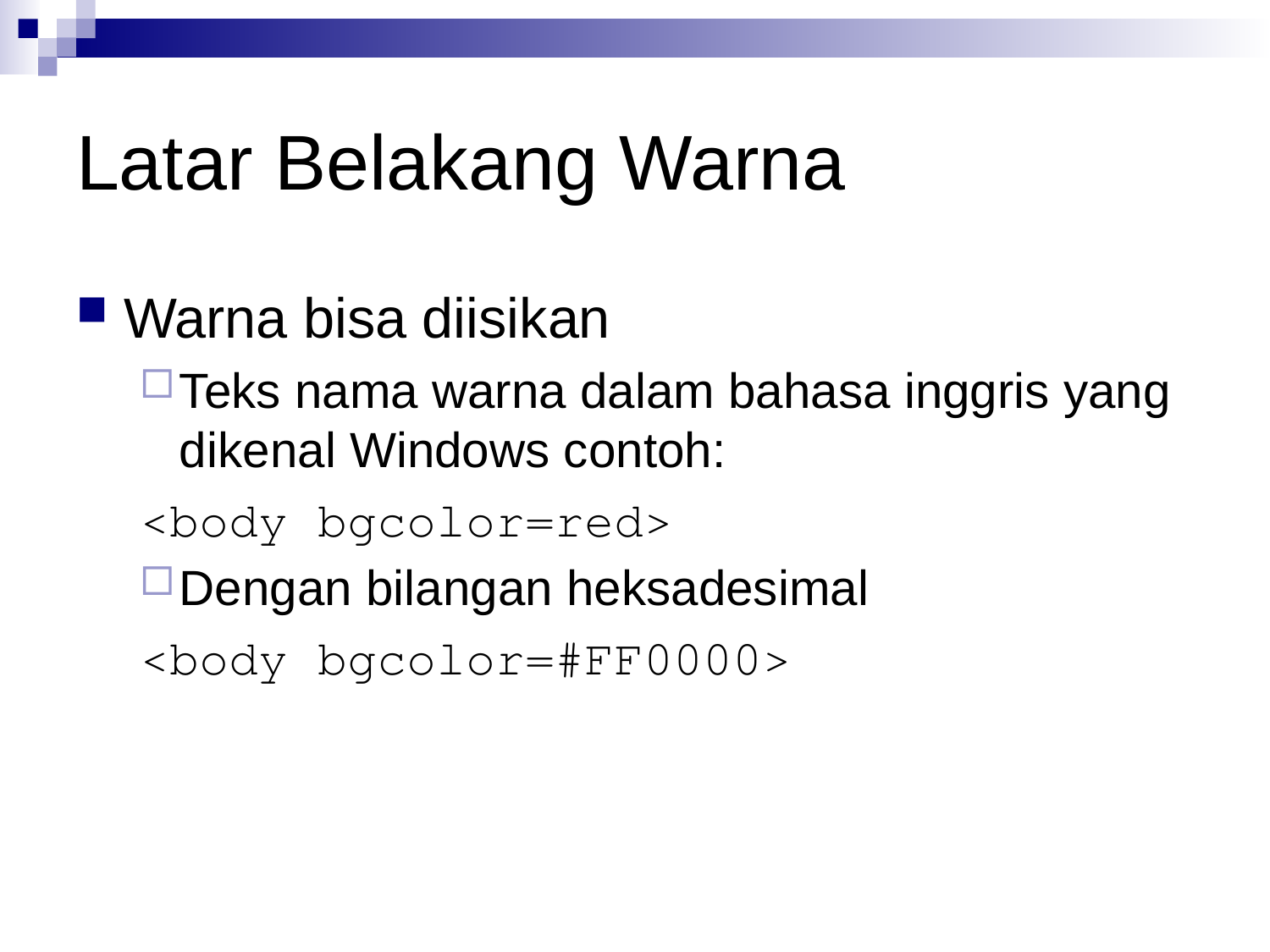

# Latar Belakang Warna
Warna bisa diisikan
Teks nama warna dalam bahasa inggris yang dikenal Windows contoh:
<body bgcolor=red>
Dengan bilangan heksadesimal
<body bgcolor=#FF0000>